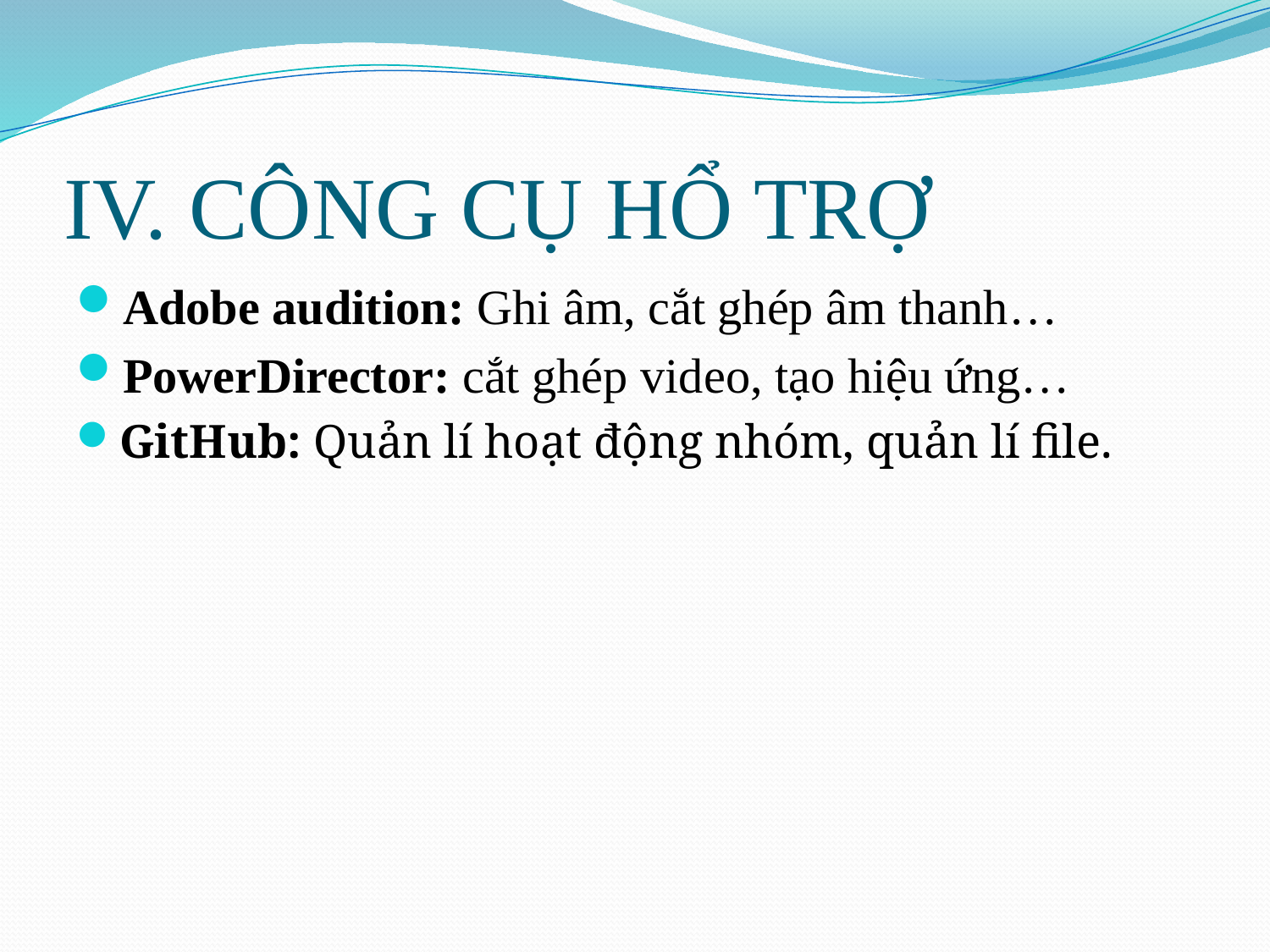

# IV. CÔNG CỤ HỔ TRỢ
Adobe audition: Ghi âm, cắt ghép âm thanh…
PowerDirector: cắt ghép video, tạo hiệu ứng…
GitHub: Quản lí hoạt động nhóm, quản lí file.